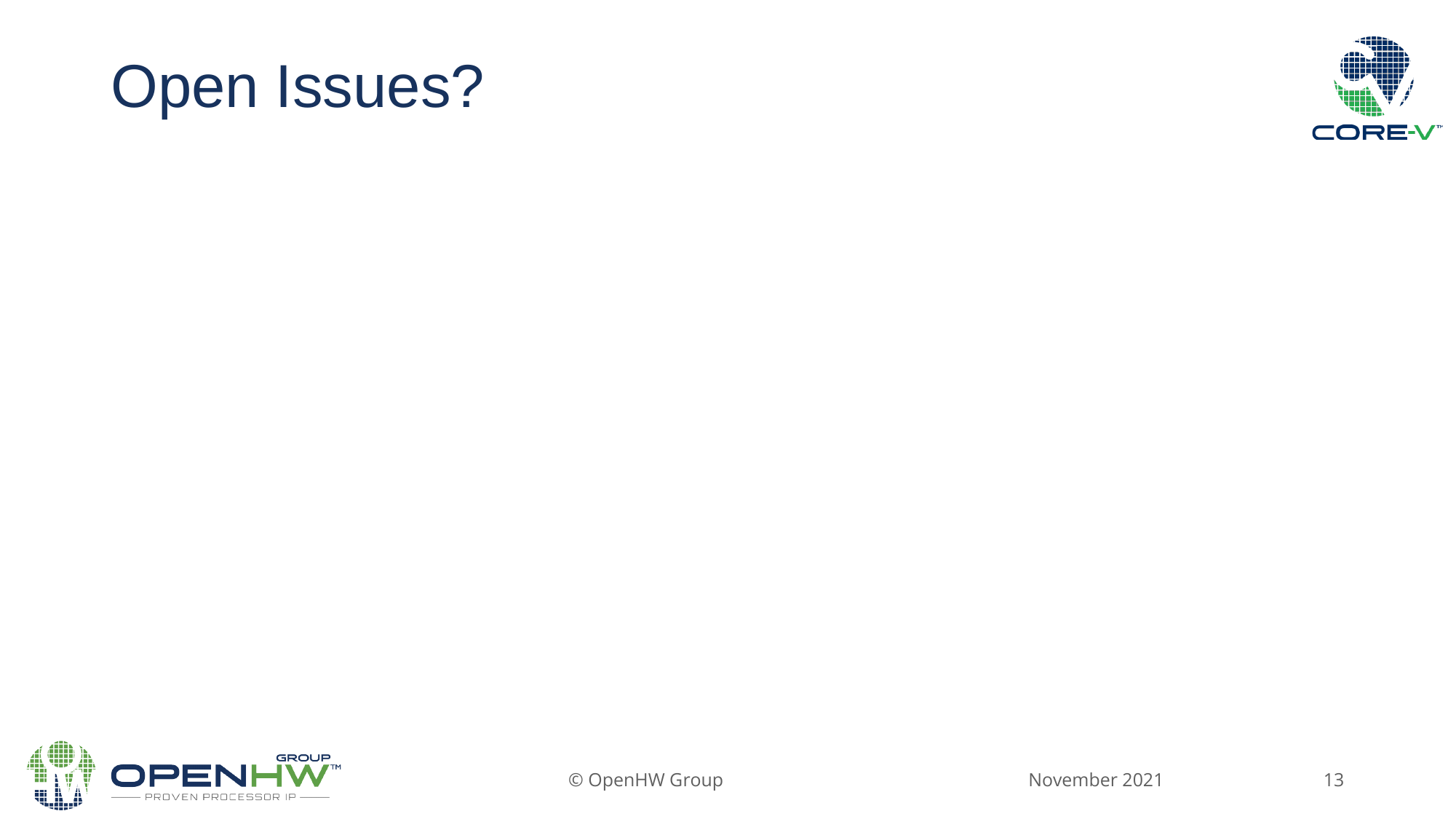

# Open Issues?
November 2021
© OpenHW Group
13